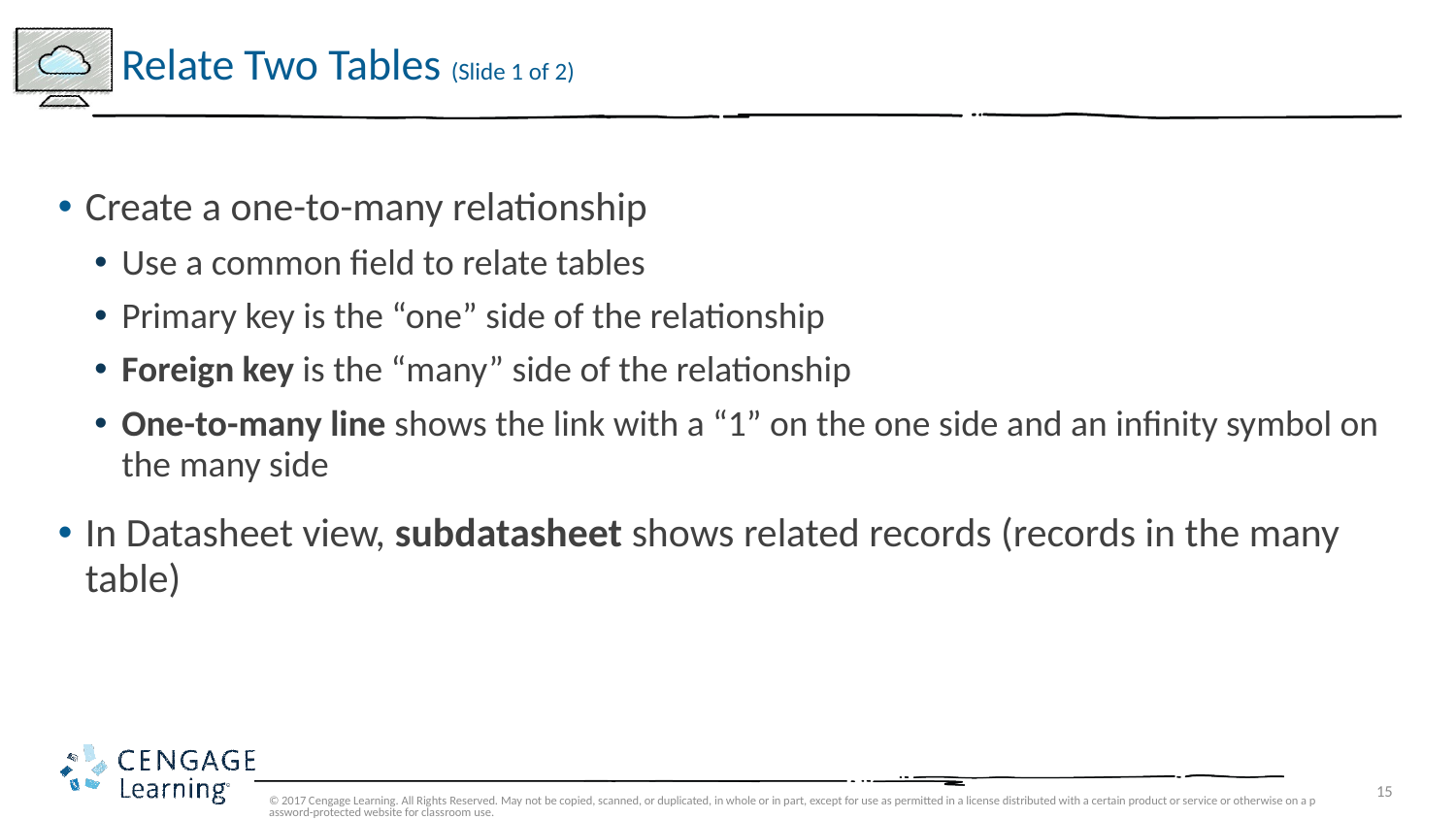

# Relate Two Tables (Slide 1 of 2)
Create a one-to-many relationship
Use a common field to relate tables
Primary key is the “one” side of the relationship
Foreign key is the “many” side of the relationship
One-to-many line shows the link with a “1” on the one side and an infinity symbol on the many side
In Datasheet view, subdatasheet shows related records (records in the many table)
© 2017 Cengage Learning. All Rights Reserved. May not be copied, scanned, or duplicated, in whole or in part, except for use as permitted in a license distributed with a certain product or service or otherwise on a password-protected website for classroom use.